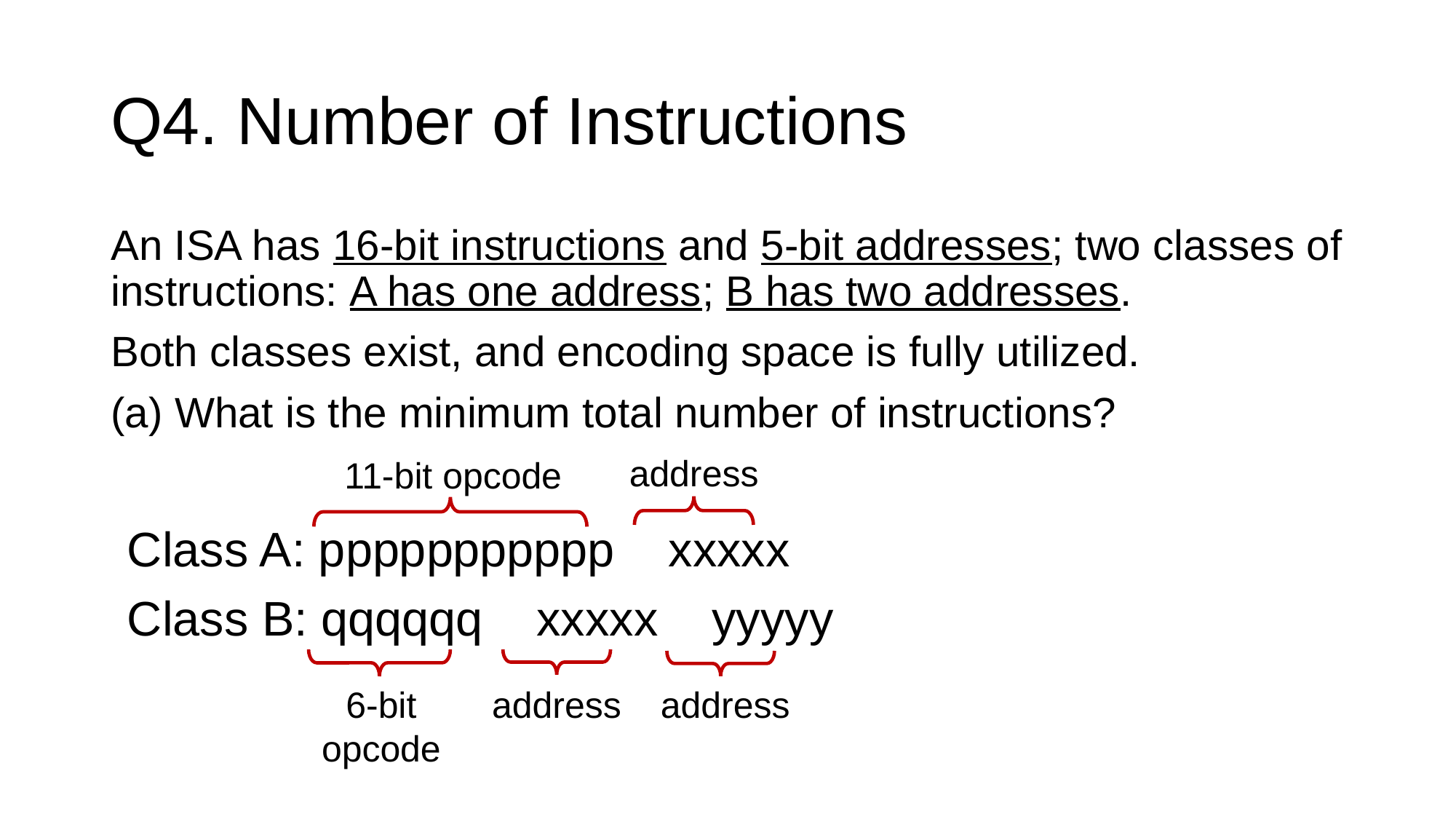

# Q4. Number of Instructions
An ISA has 16-bit instructions and 5-bit addresses; two classes of instructions: A has one address; B has two addresses.
Both classes exist, and encoding space is fully utilized.
(a) What is the minimum total number of instructions?

address
11-bit opcode

Class A: ppppppppppp    xxxxx
Class B: qqqqqq    xxxxx    yyyyy

6-bit opcode
address
address